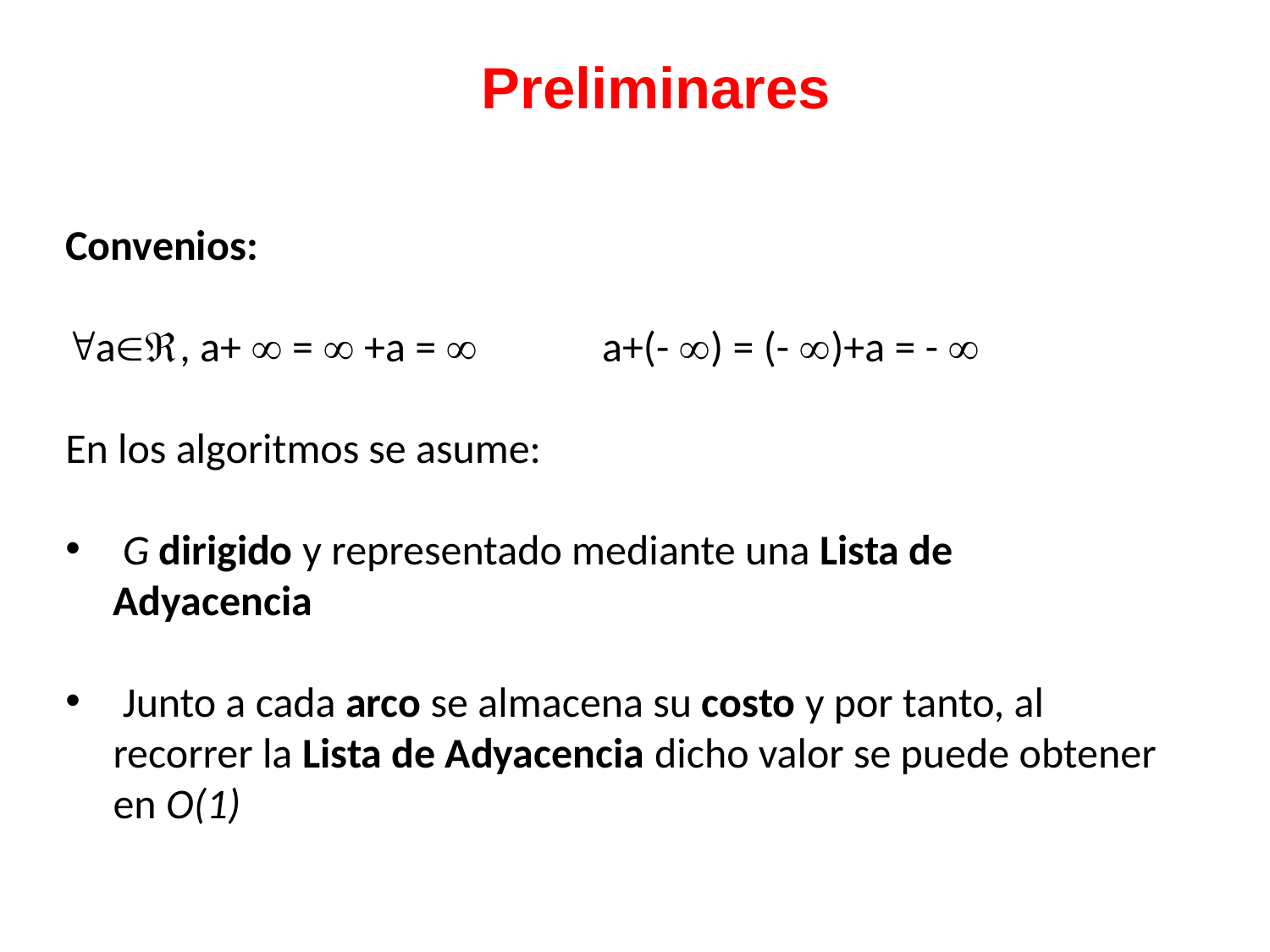

Preliminares
Convenios:

∀a∈ℜ, a+ ∞ = ∞ +a = ∞ 	   a+(- ∞) = (- ∞)+a = - ∞

En los algoritmos se asume:

 G dirigido y representado mediante una Lista de Adyacencia

 Junto a cada arco se almacena su costo y por tanto, al recorrer la Lista de Adyacencia dicho valor se puede obtener en O(1)